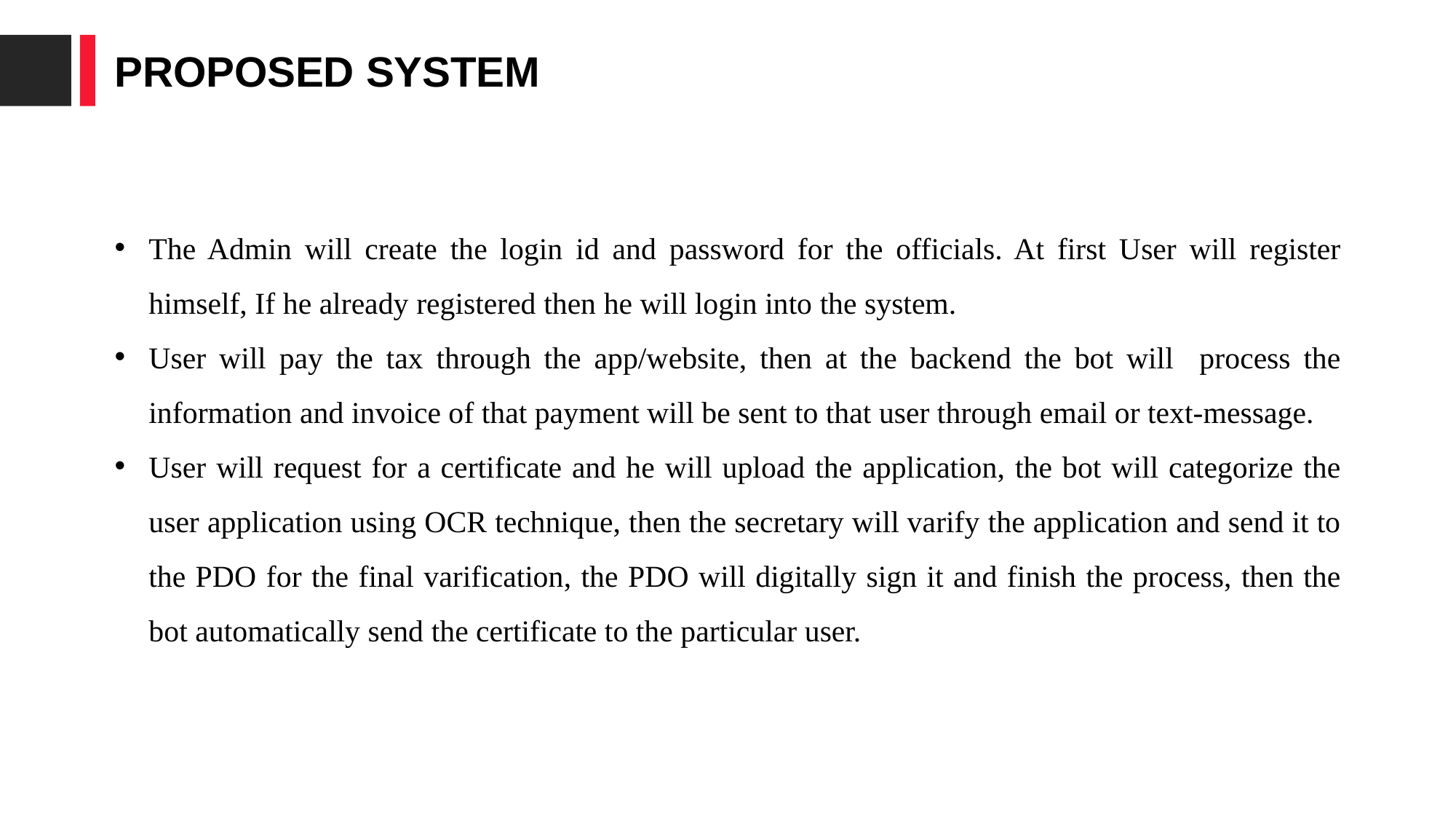

PROPOSED SYSTEM
The Admin will create the login id and password for the officials. At first User will register himself, If he already registered then he will login into the system.
User will pay the tax through the app/website, then at the backend the bot will  process the information and invoice of that payment will be sent to that user through email or text-message.
User will request for a certificate and he will upload the application, the bot will categorize the user application using OCR technique, then the secretary will varify the application and send it to the PDO for the final varification, the PDO will digitally sign it and finish the process, then the bot automatically send the certificate to the particular user.